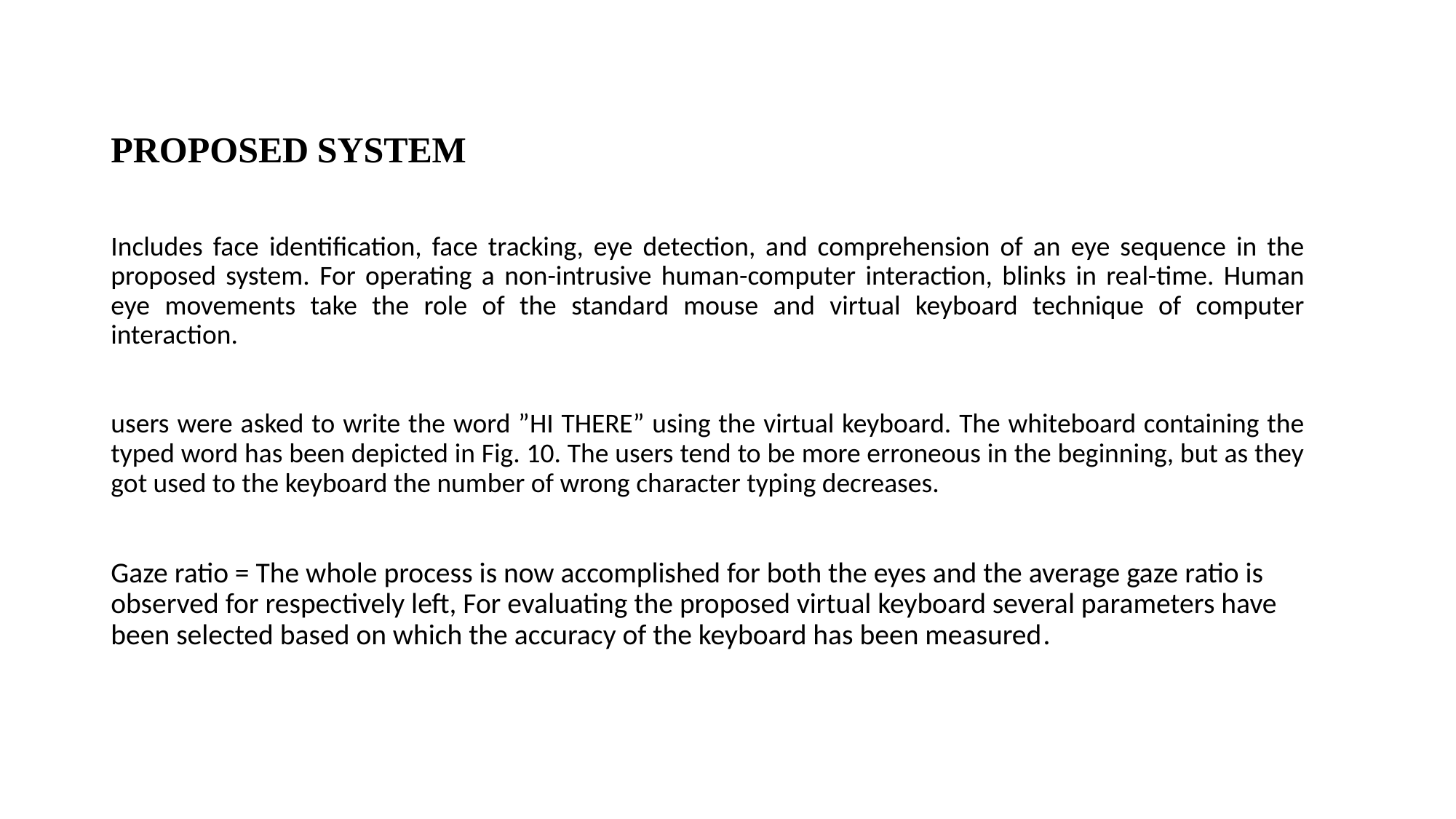

# PROPOSED SYSTEM
Includes face identification, face tracking, eye detection, and comprehension of an eye sequence in the proposed system. For operating a non-intrusive human-computer interaction, blinks in real-time. Human eye movements take the role of the standard mouse and virtual keyboard technique of computer interaction.

users were asked to write the word ”HI THERE” using the virtual keyboard. The whiteboard containing the typed word has been depicted in Fig. 10. The users tend to be more erroneous in the beginning, but as they got used to the keyboard the number of wrong character typing decreases.

Gaze ratio = The whole process is now accomplished for both the eyes and the average gaze ratio is observed for respectively left, For evaluating the proposed virtual keyboard several parameters have been selected based on which the accuracy of the keyboard has been measured.